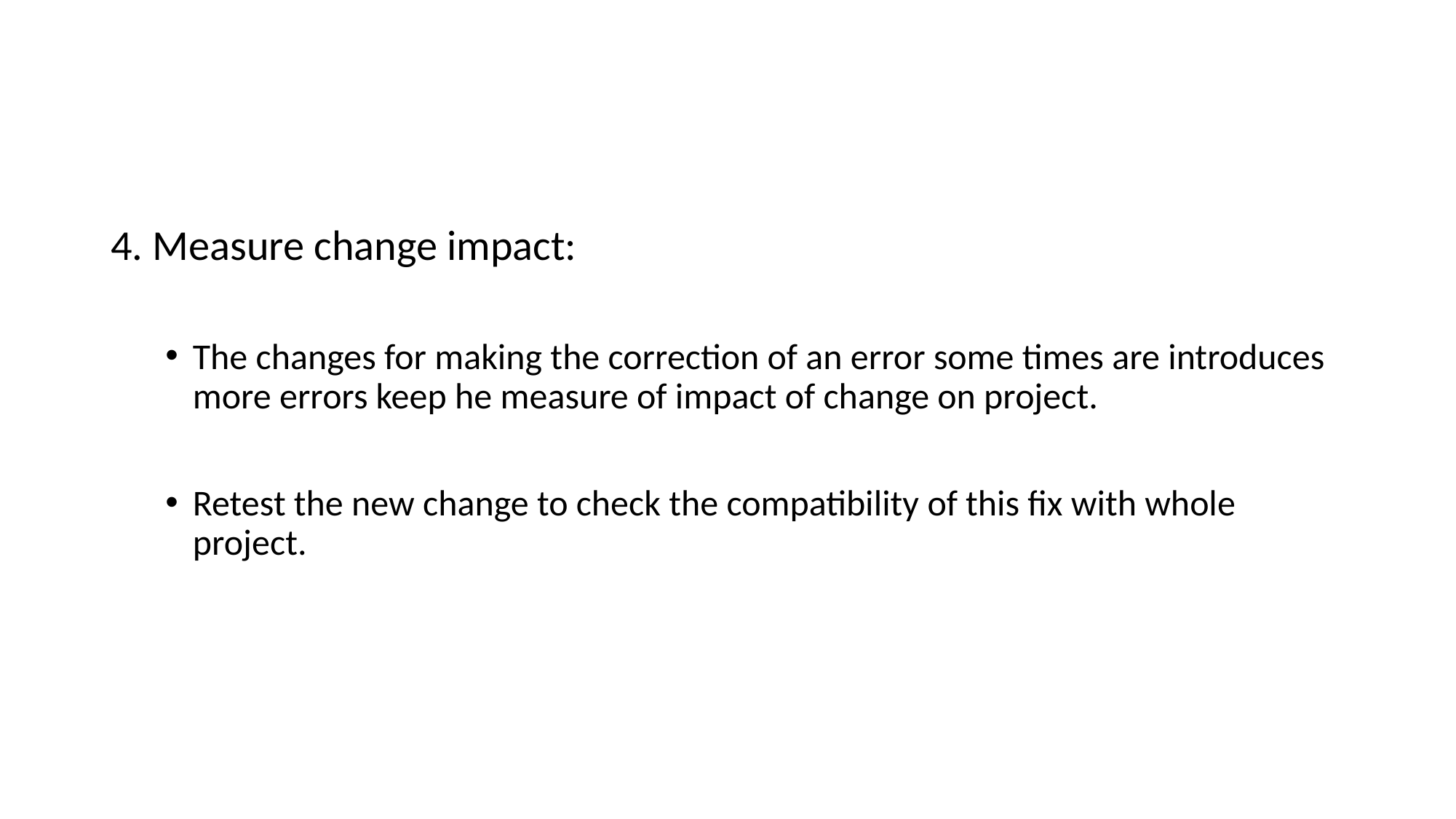

#
4. Measure change impact:

The changes for making the correction of an error some times are introduces more errors keep he measure of impact of change on project.

Retest the new change to check the compatibility of this fix with whole project.